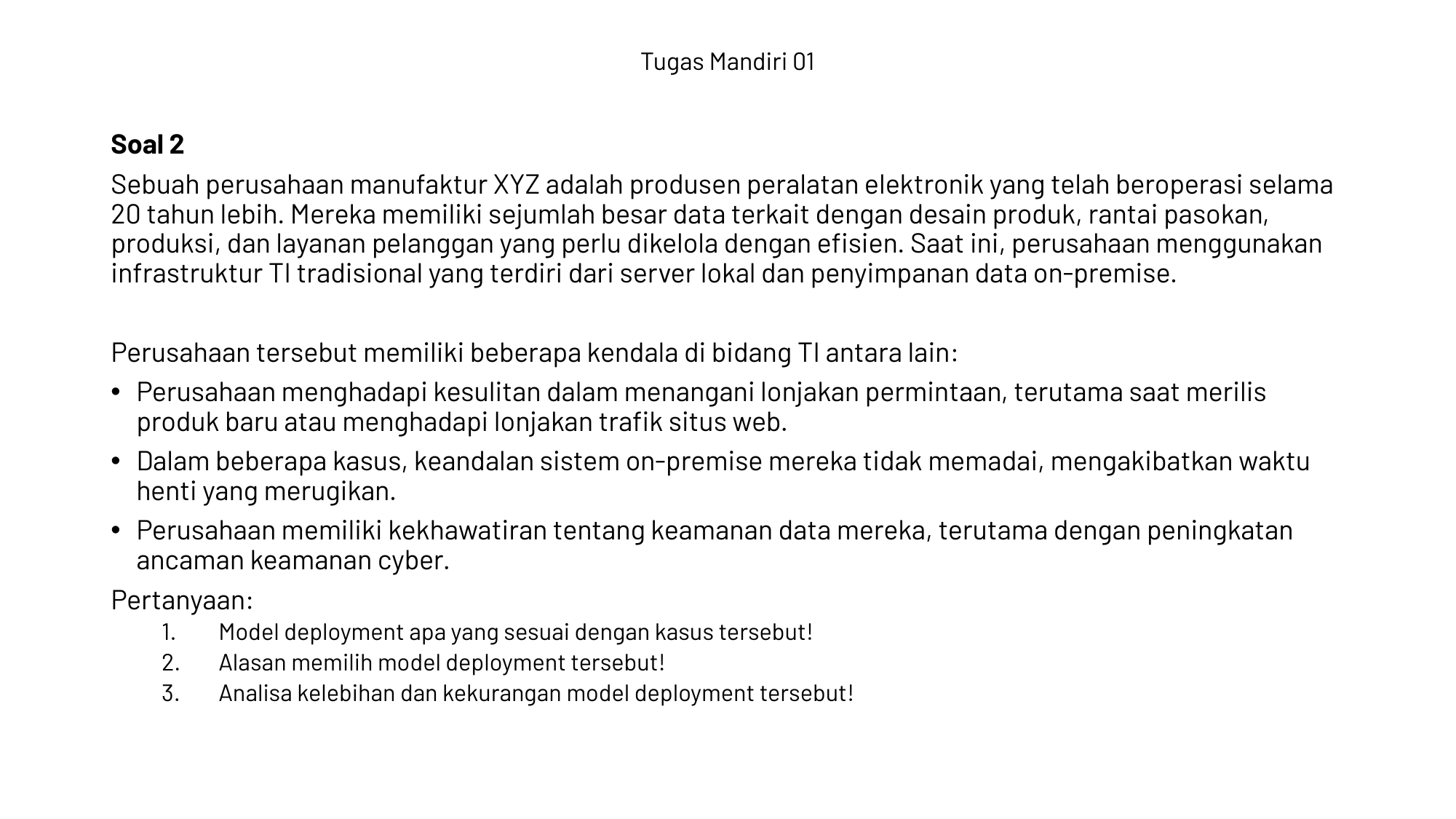

# Tugas Mandiri 01
Soal 2
Sebuah perusahaan manufaktur XYZ adalah produsen peralatan elektronik yang telah beroperasi selama 20 tahun lebih. Mereka memiliki sejumlah besar data terkait dengan desain produk, rantai pasokan, produksi, dan layanan pelanggan yang perlu dikelola dengan efisien. Saat ini, perusahaan menggunakan infrastruktur TI tradisional yang terdiri dari server lokal dan penyimpanan data on-premise.

Perusahaan tersebut memiliki beberapa kendala di bidang TI antara lain:
Perusahaan menghadapi kesulitan dalam menangani lonjakan permintaan, terutama saat merilis produk baru atau menghadapi lonjakan trafik situs web.
Dalam beberapa kasus, keandalan sistem on-premise mereka tidak memadai, mengakibatkan waktu henti yang merugikan.
Perusahaan memiliki kekhawatiran tentang keamanan data mereka, terutama dengan peningkatan ancaman keamanan cyber.
Pertanyaan:
Model deployment apa yang sesuai dengan kasus tersebut!
Alasan memilih model deployment tersebut!
Analisa kelebihan dan kekurangan model deployment tersebut!